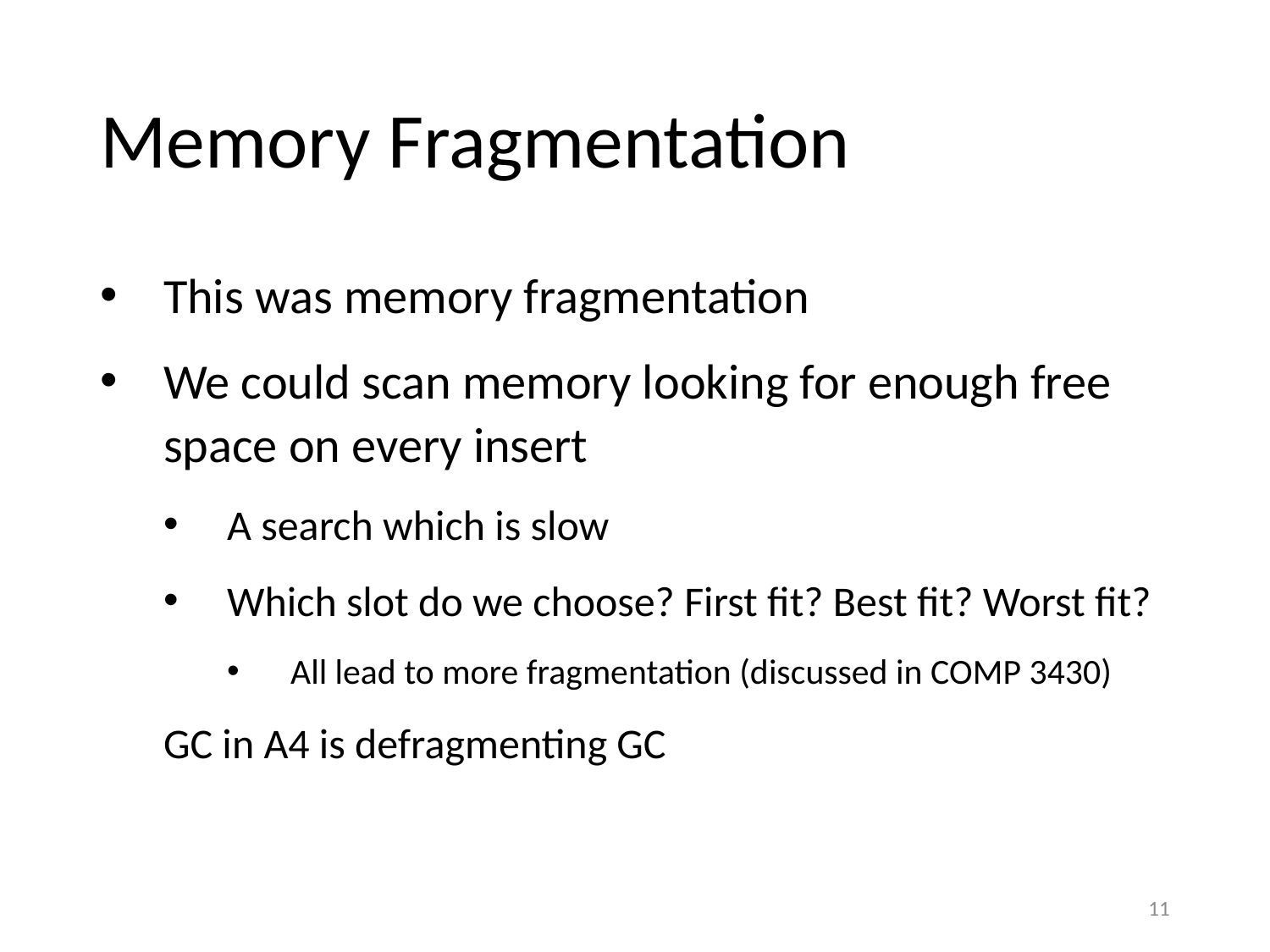

# Memory Fragmentation
This was memory fragmentation
We could scan memory looking for enough free space on every insert
A search which is slow
Which slot do we choose? First fit? Best fit? Worst fit?
All lead to more fragmentation (discussed in COMP 3430)
GC in A4 is defragmenting GC
11